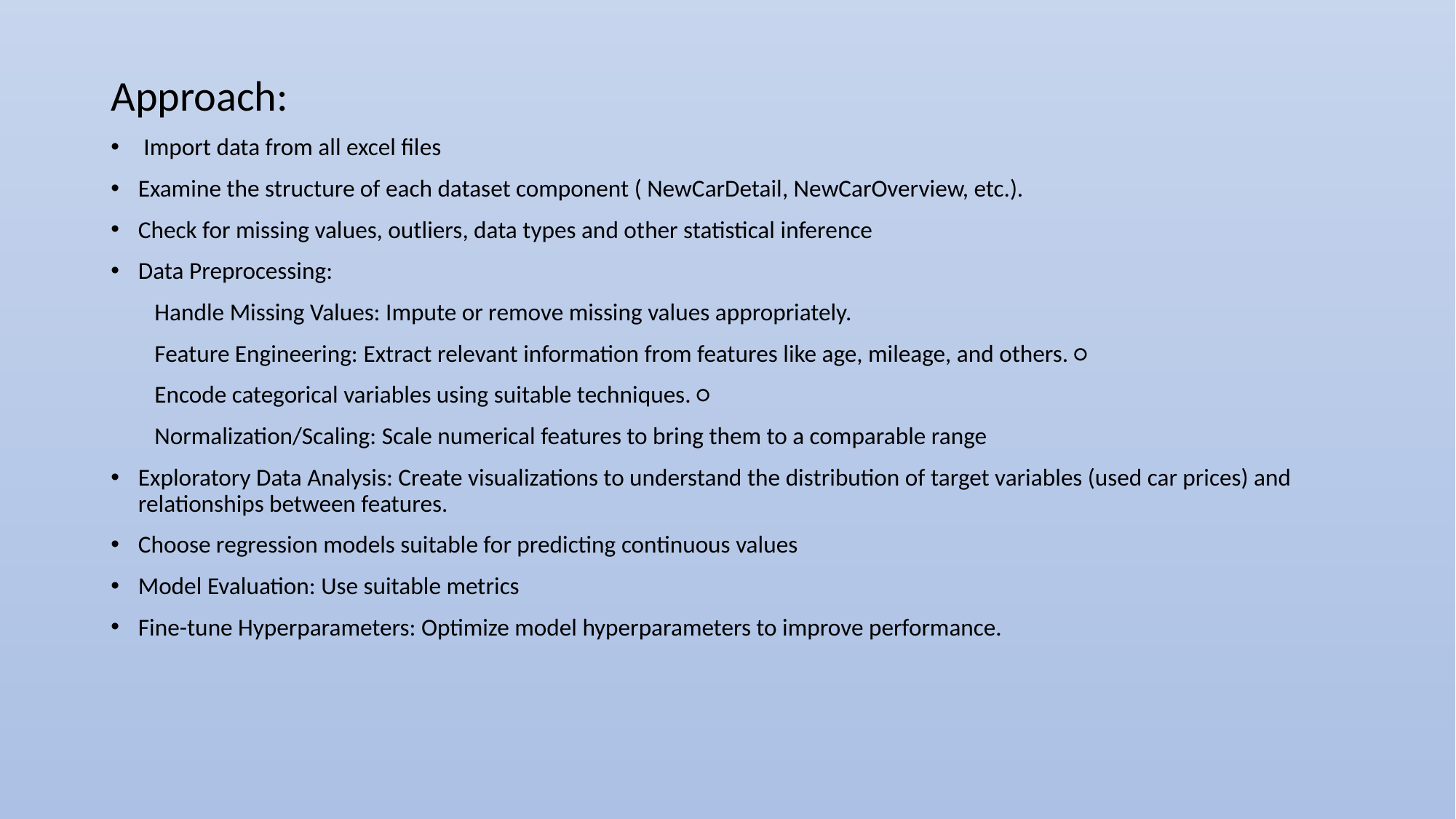

# Approach:
 Import data from all excel files
Examine the structure of each dataset component ( NewCarDetail, NewCarOverview, etc.).
Check for missing values, outliers, data types and other statistical inference
Data Preprocessing:
        Handle Missing Values: Impute or remove missing values appropriately.
        Feature Engineering: Extract relevant information from features like age, mileage, and others. ○
        Encode categorical variables using suitable techniques. ○
        Normalization/Scaling: Scale numerical features to bring them to a comparable range
Exploratory Data Analysis: Create visualizations to understand the distribution of target variables (used car prices) and relationships between features.
Choose regression models suitable for predicting continuous values
Model Evaluation: Use suitable metrics
Fine-tune Hyperparameters: Optimize model hyperparameters to improve performance.